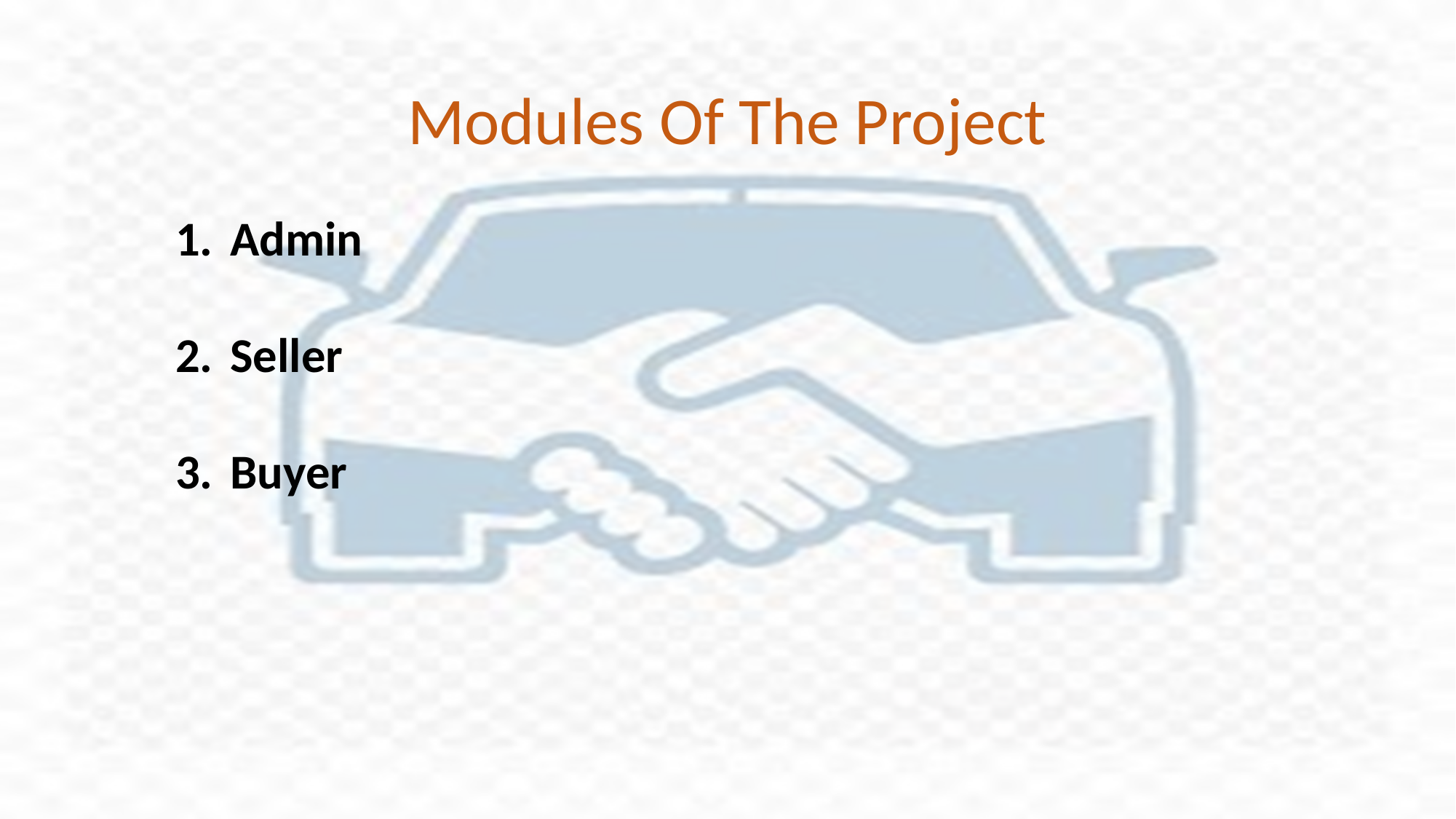

# Modules Of The Project
Admin

Seller

Buyer